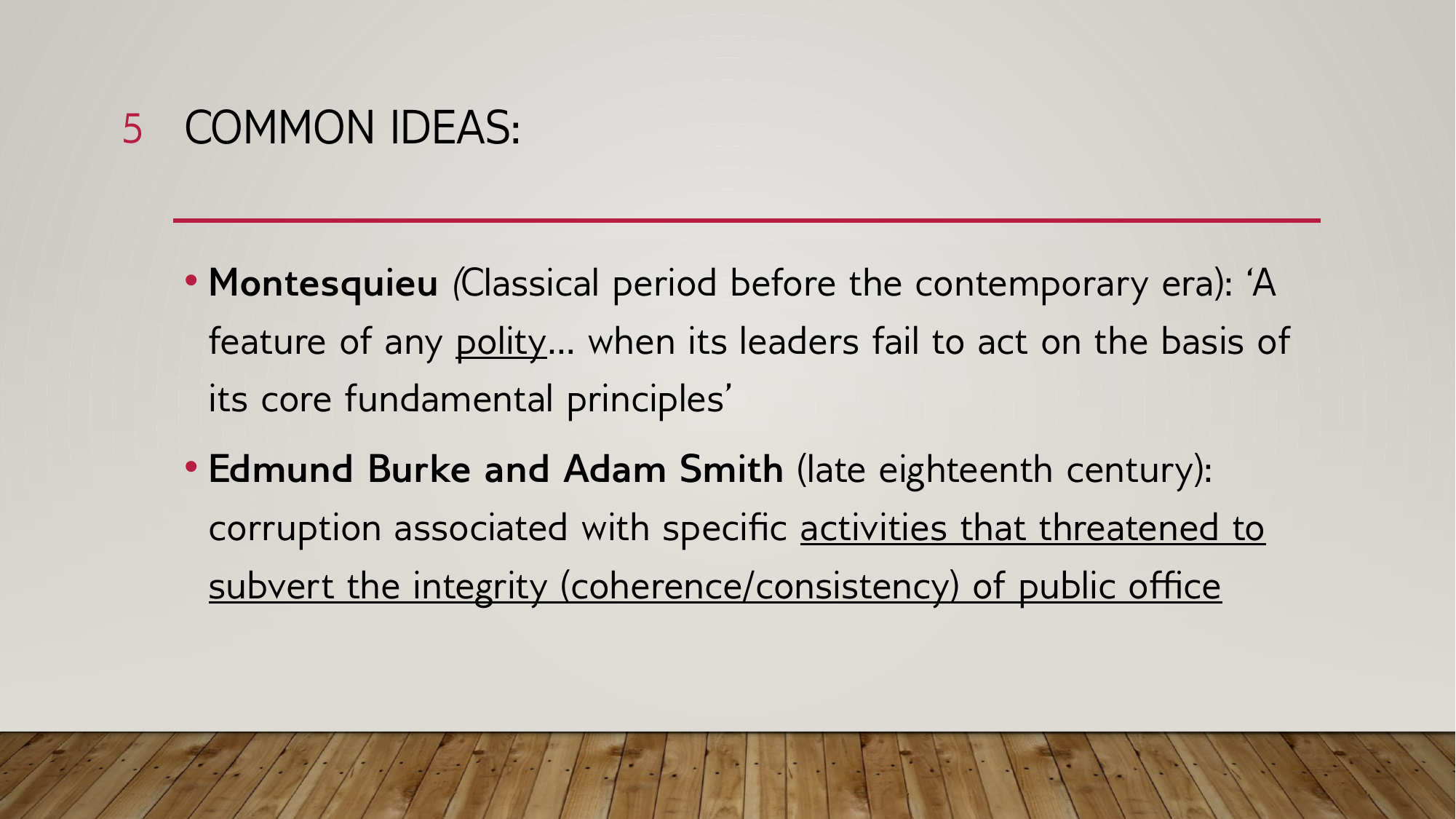

5
# Common ideas:
Montesquieu (Classical period before the contemporary era): ‘A feature of any polity… when its leaders fail to act on the basis of its core fundamental principles’
Edmund Burke and Adam Smith (late eighteenth century): corruption associated with specific activities that threatened to subvert the integrity (coherence/consistency) of public office